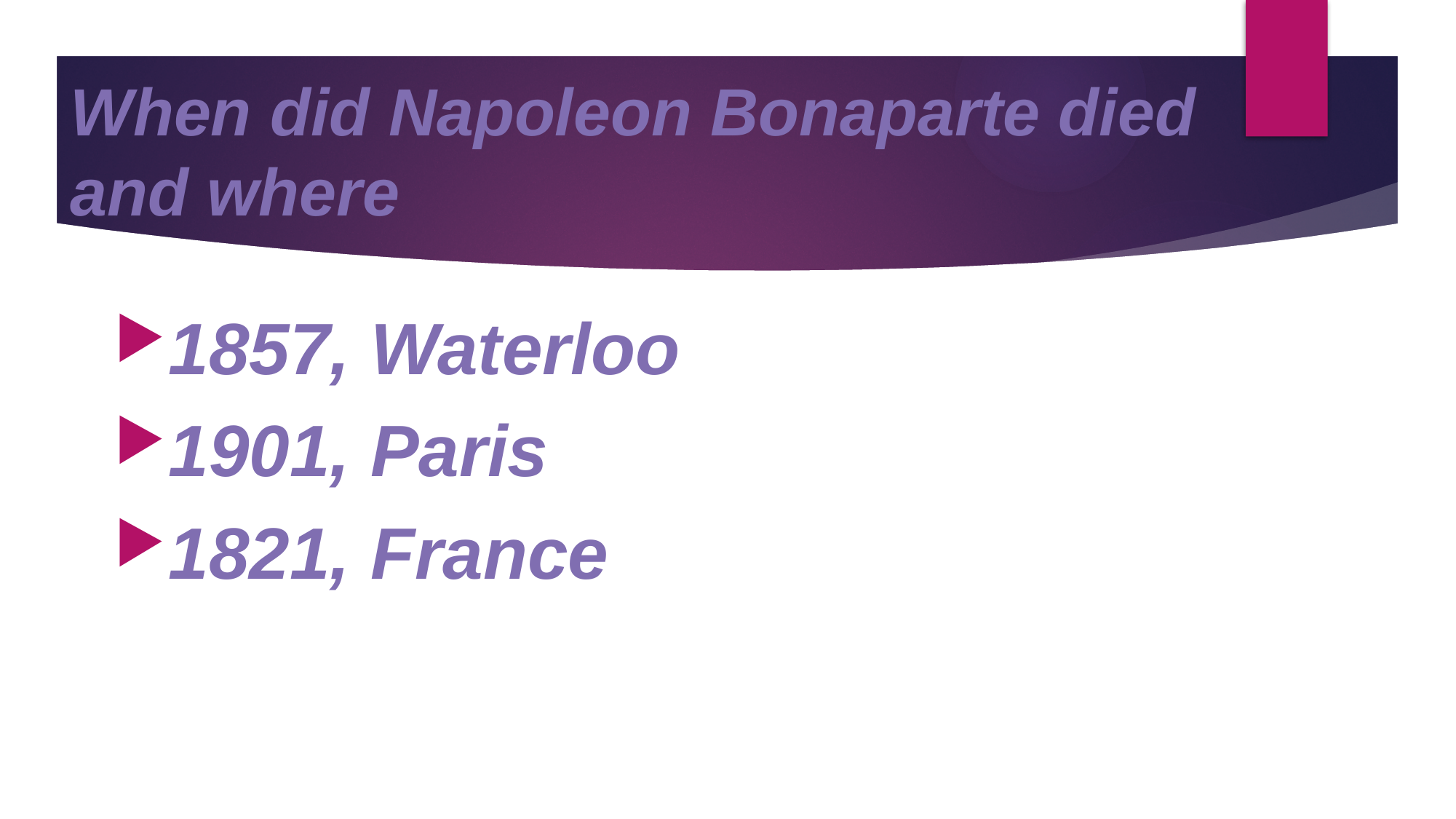

# When did Napoleon Bonaparte died and where
1857, Waterloo
1901, Paris
1821, France